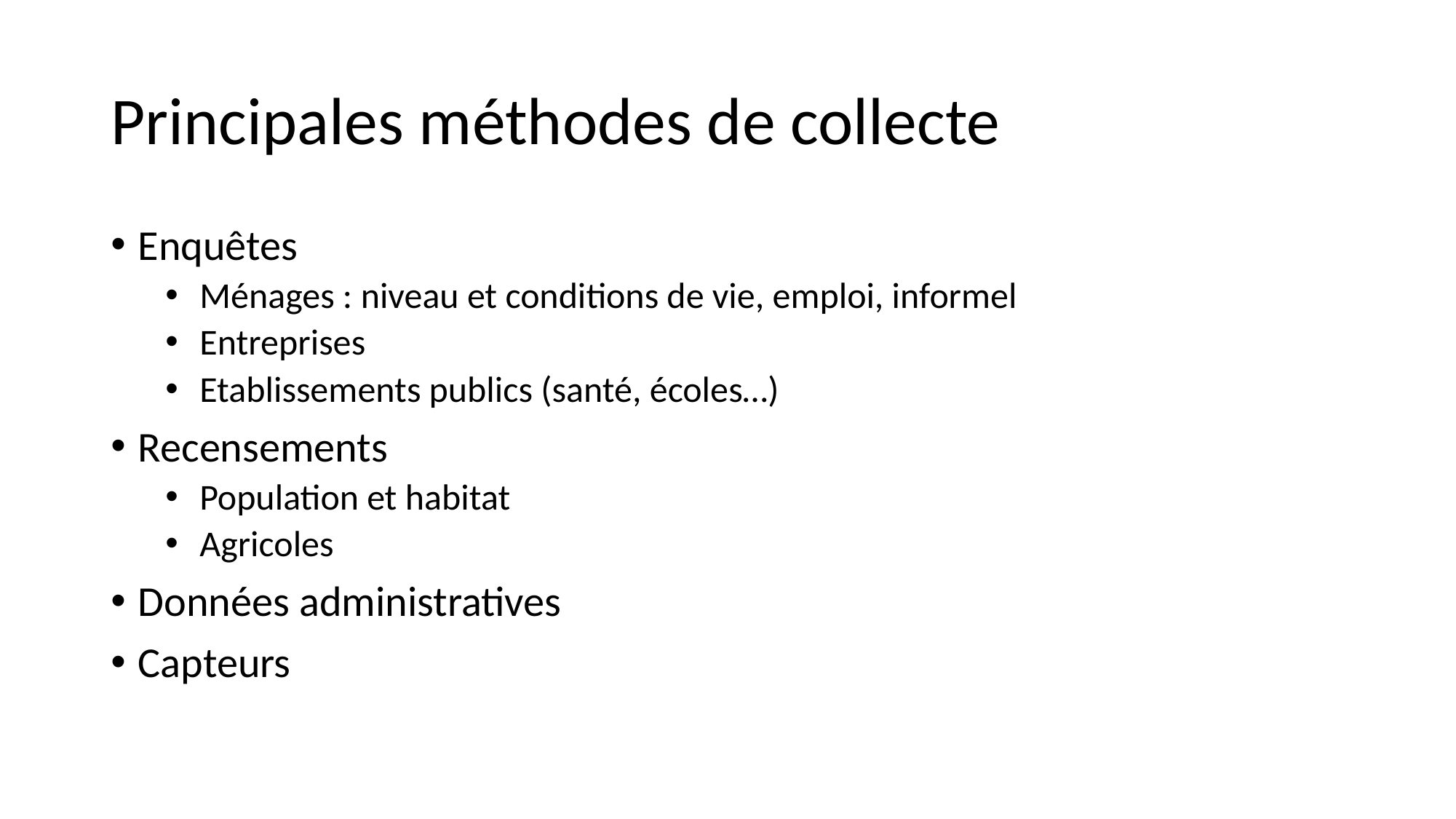

# Principales méthodes de collecte
Enquêtes
Ménages : niveau et conditions de vie, emploi, informel
Entreprises
Etablissements publics (santé, écoles…)
Recensements
Population et habitat
Agricoles
Données administratives
Capteurs